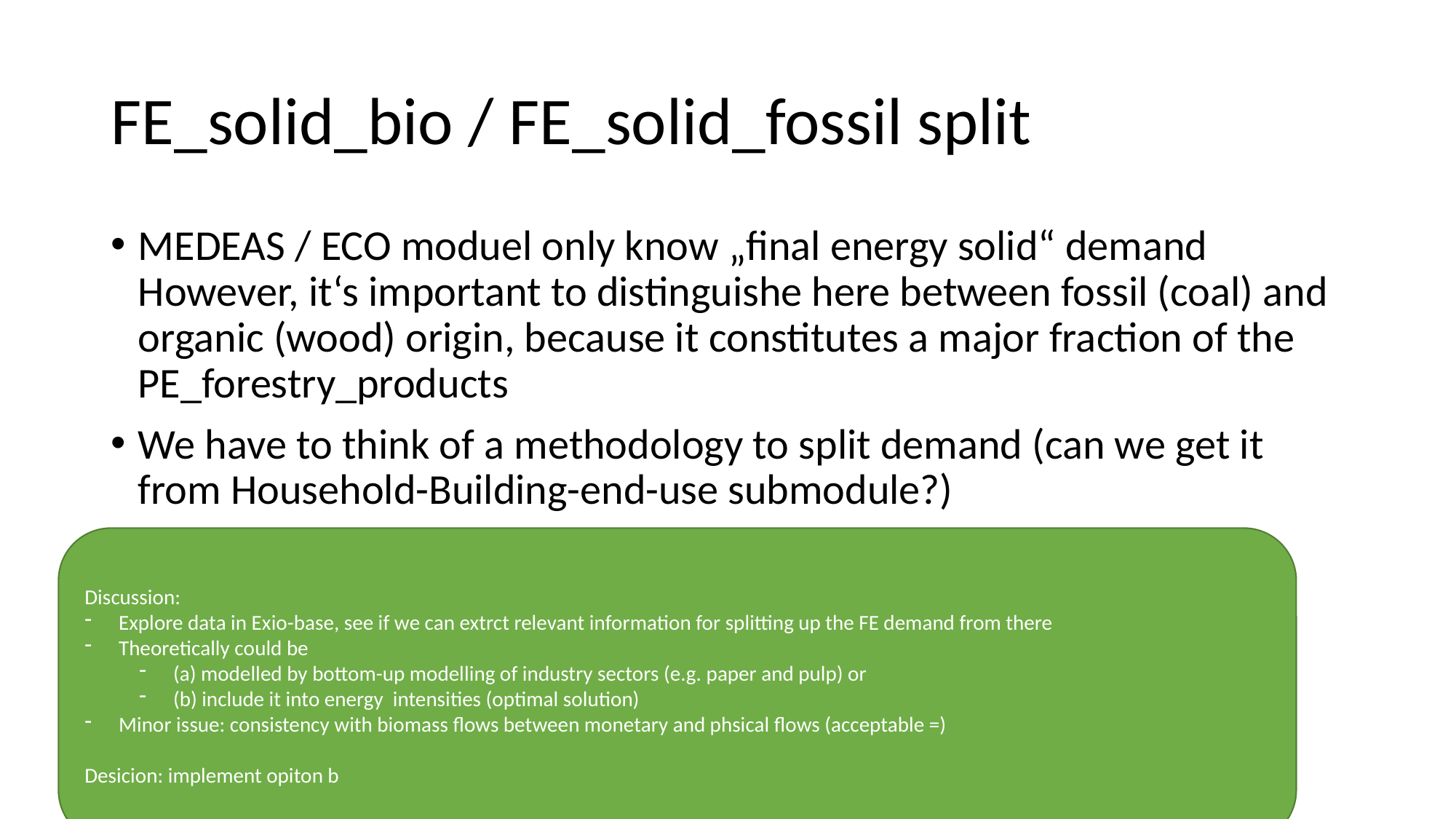

# FE_solid_bio / FE_solid_fossil split
MEDEAS / ECO moduel only know „final energy solid“ demand However, it‘s important to distinguishe here between fossil (coal) and organic (wood) origin, because it constitutes a major fraction of the PE_forestry_products
We have to think of a methodology to split demand (can we get it from Household-Building-end-use submodule?)

Discussion:
Explore data in Exio-base, see if we can extrct relevant information for splitting up the FE demand from there
Theoretically could be
(a) modelled by bottom-up modelling of industry sectors (e.g. paper and pulp) or
(b) include it into energy  intensities (optimal solution)
Minor issue: consistency with biomass flows between monetary and phsical flows (acceptable =)

Desicion: implement opiton b